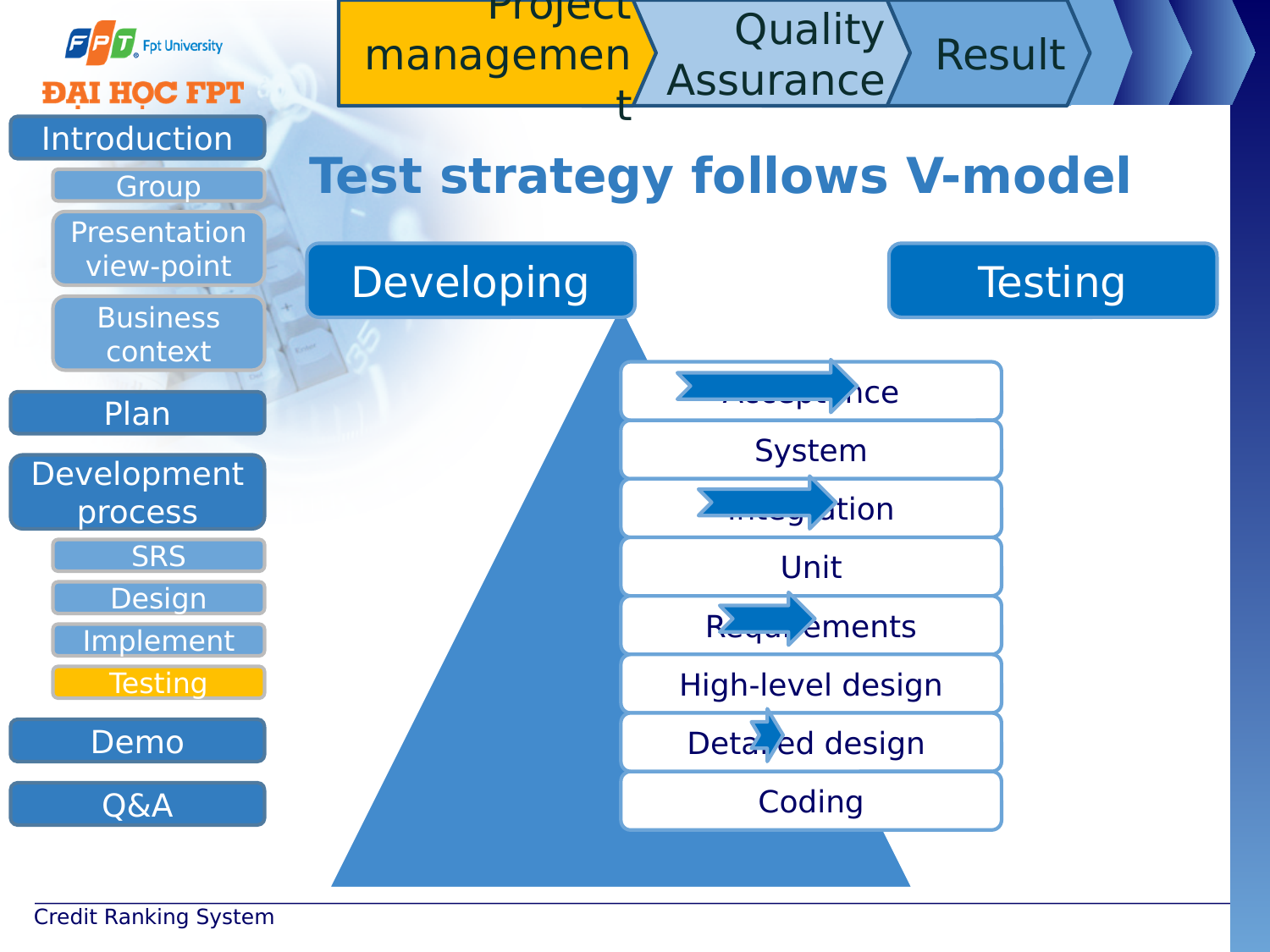

Project management
Quality Assurance
Result
Introduction
Group
Presentation view-point
Business context
Development process
SRS
Design
Implement
Testing
Demo
Q&A
Plan

Test strategy follows V-model
Developing
Testing
Coding
Acceptance
System
Integration
Unit
Requirements
High-level design
Detailed design
Plan for

Credit Ranking System